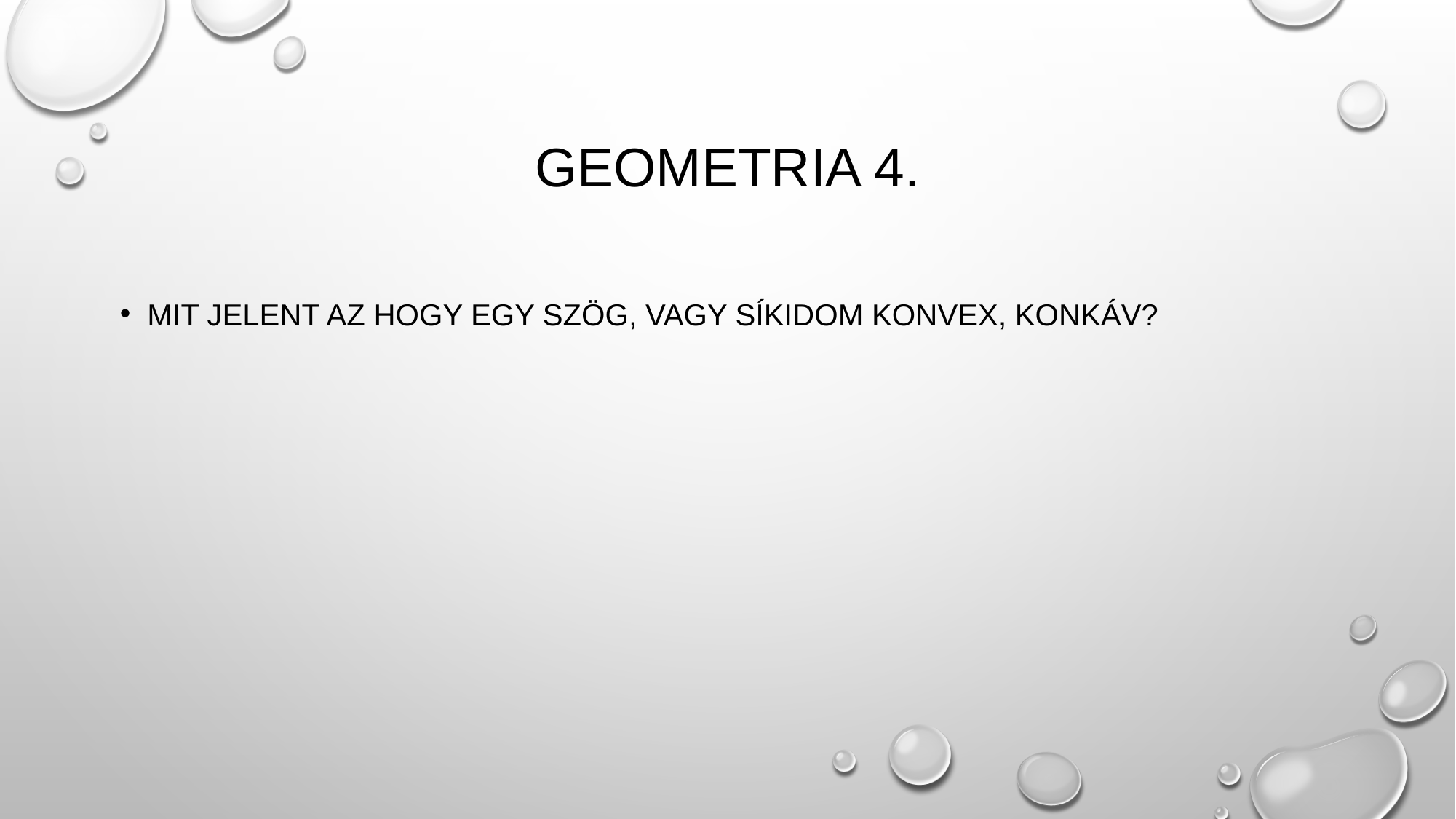

# Geometria 4.
Mit jelent az hogy egy szög, vagy síkidom konvex, konkáv?